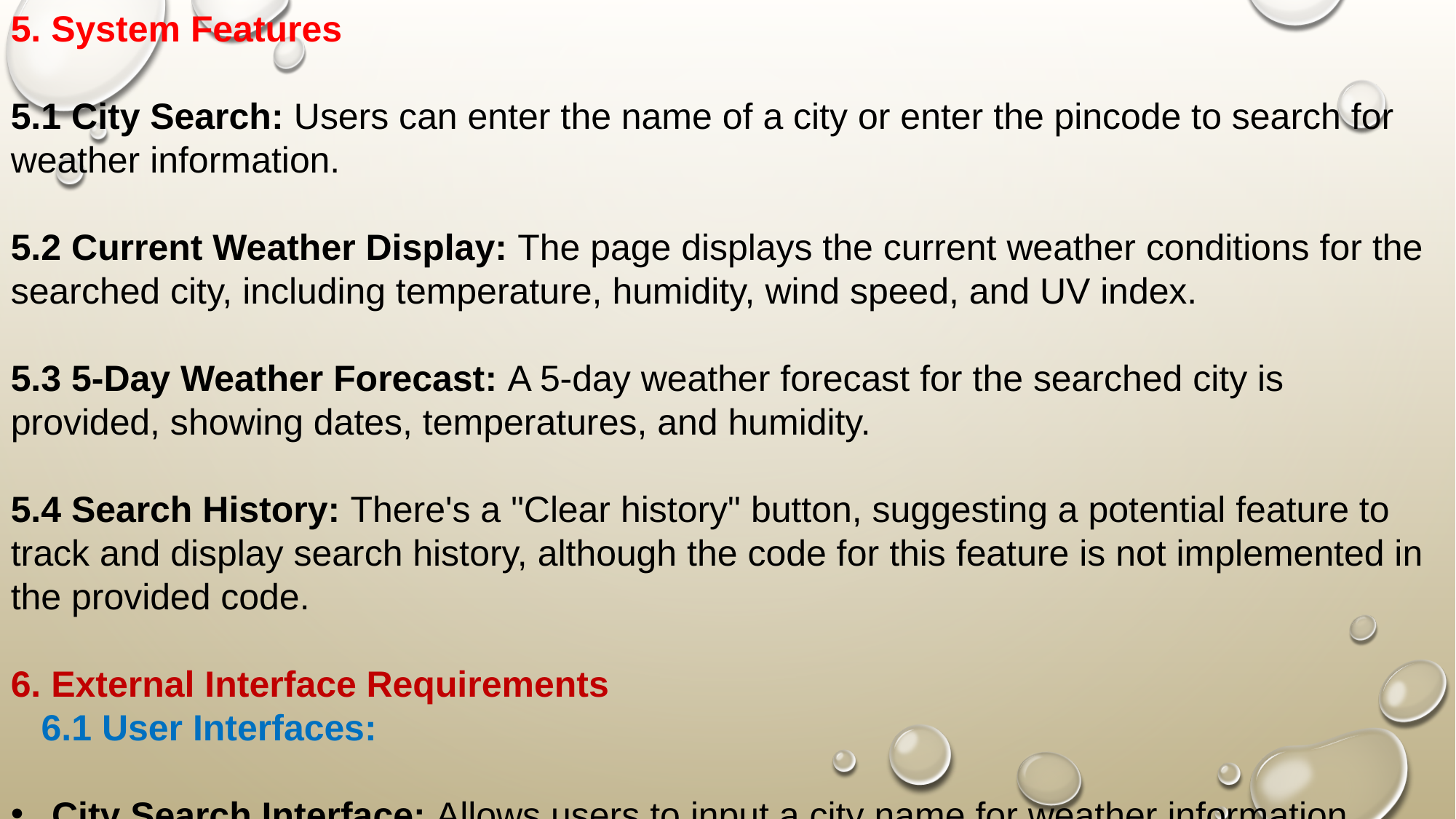

5. System Features

5.1 City Search: Users can enter the name of a city or enter the pincode to search for weather information.

5.2 Current Weather Display: The page displays the current weather conditions for the searched city, including temperature, humidity, wind speed, and UV index.

5.3 5-Day Weather Forecast: A 5-day weather forecast for the searched city is provided, showing dates, temperatures, and humidity.

5.4 Search History: There's a "Clear history" button, suggesting a potential feature to track and display search history, although the code for this feature is not implemented in the provided code.

6. External Interface Requirements
   6.1 User Interfaces:

City Search Interface: Allows users to input a city name for weather information.